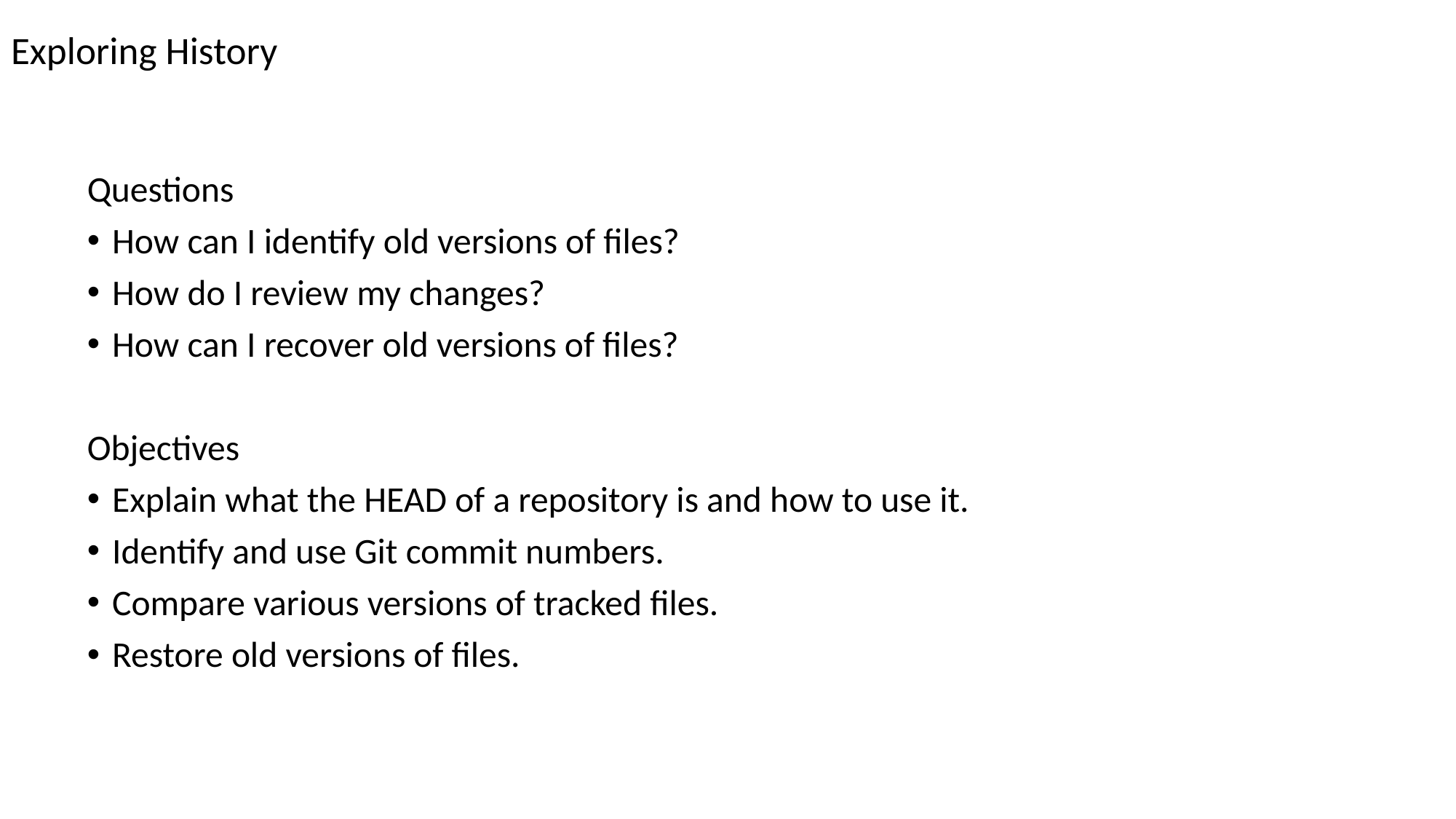

# Exploring History
Questions
How can I identify old versions of files?
How do I review my changes?
How can I recover old versions of files?

Objectives
Explain what the HEAD of a repository is and how to use it.
Identify and use Git commit numbers.
Compare various versions of tracked files.
Restore old versions of files.